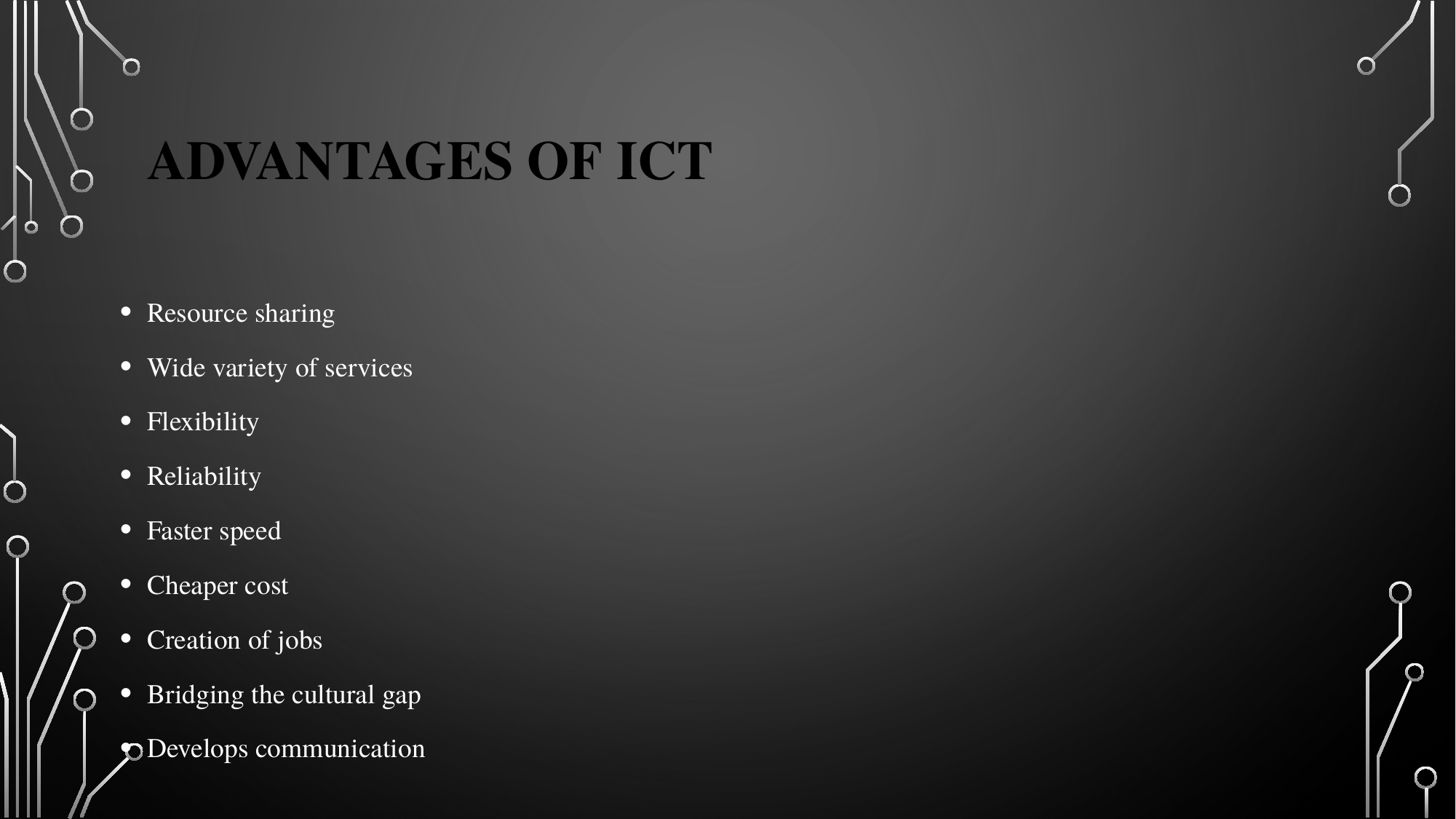

# Advantages of ICT
Resource sharing
Wide variety of services
Flexibility
Reliability
Faster speed
Cheaper cost
Creation of jobs
Bridging the cultural gap
Develops communication